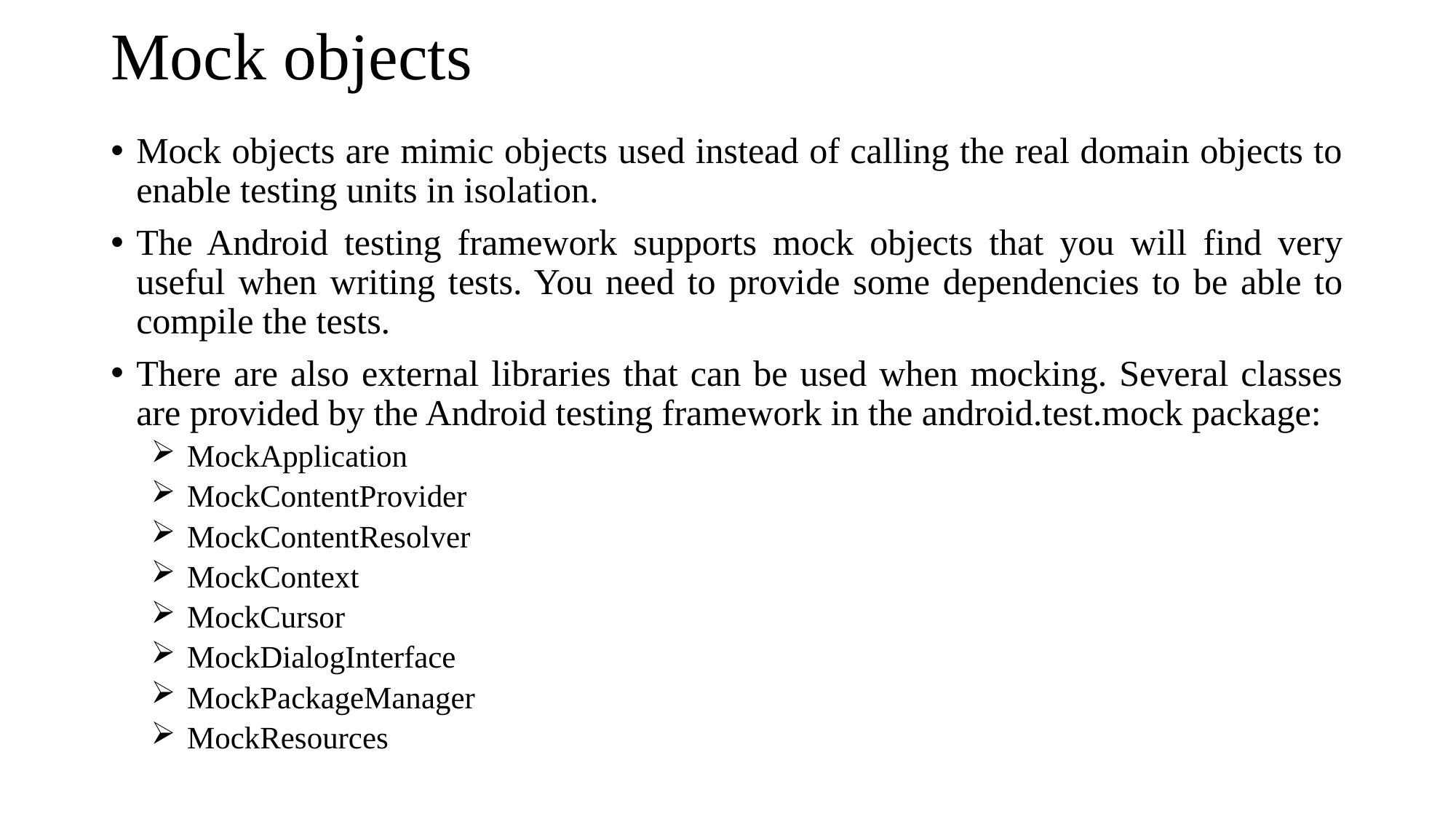

# Mock objects
Mock objects are mimic objects used instead of calling the real domain objects to enable testing units in isolation.
The Android testing framework supports mock objects that you will find very useful when writing tests. You need to provide some dependencies to be able to compile the tests.
There are also external libraries that can be used when mocking. Several classes are provided by the Android testing framework in the android.test.mock package:
MockApplication
MockContentProvider
MockContentResolver
MockContext
MockCursor
MockDialogInterface
MockPackageManager
MockResources